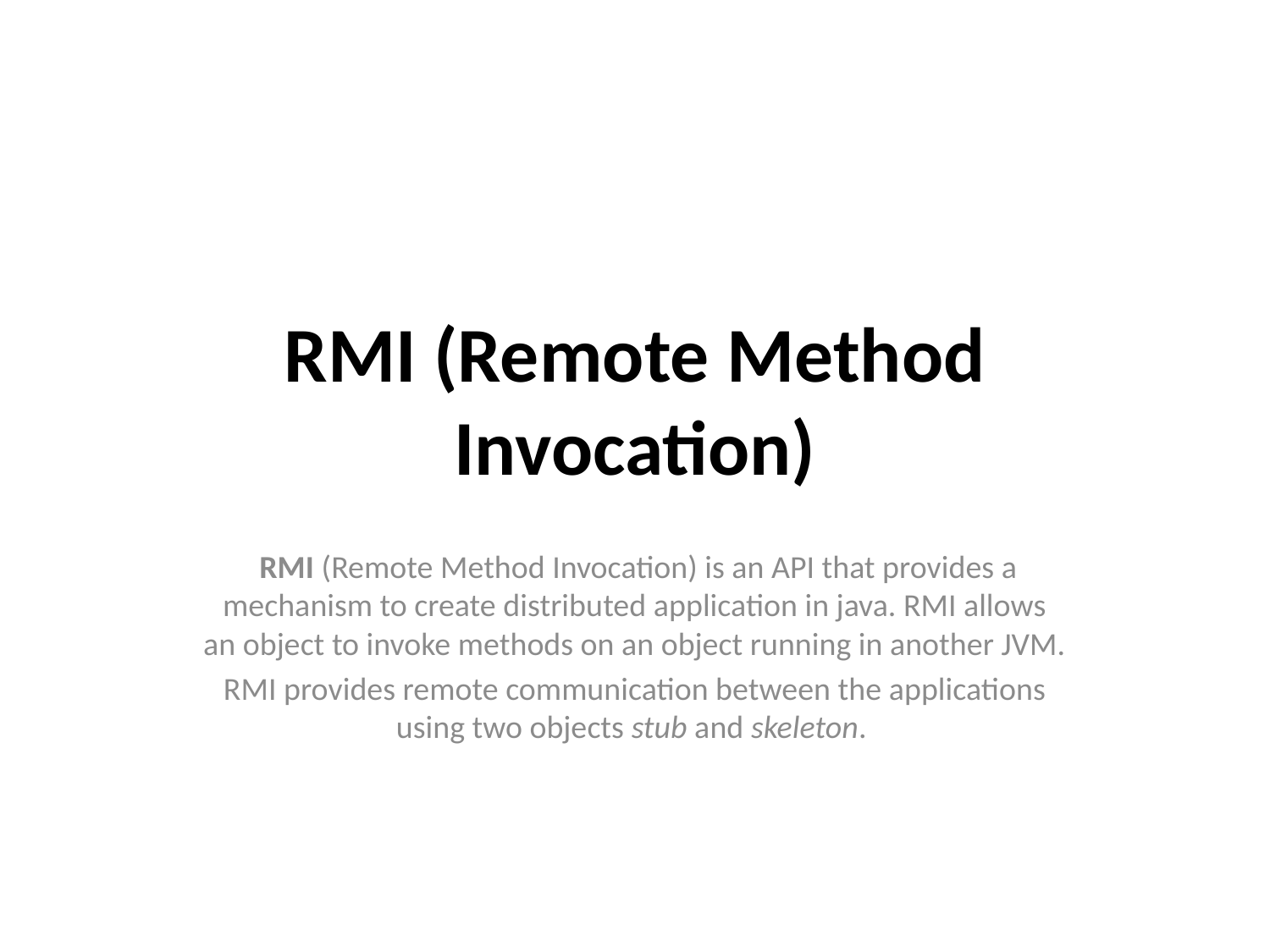

# RMI (Remote Method Invocation)
 RMI (Remote Method Invocation) is an API that provides a mechanism to create distributed application in java. RMI allows an object to invoke methods on an object running in another JVM.
RMI provides remote communication between the applications using two objects stub and skeleton.